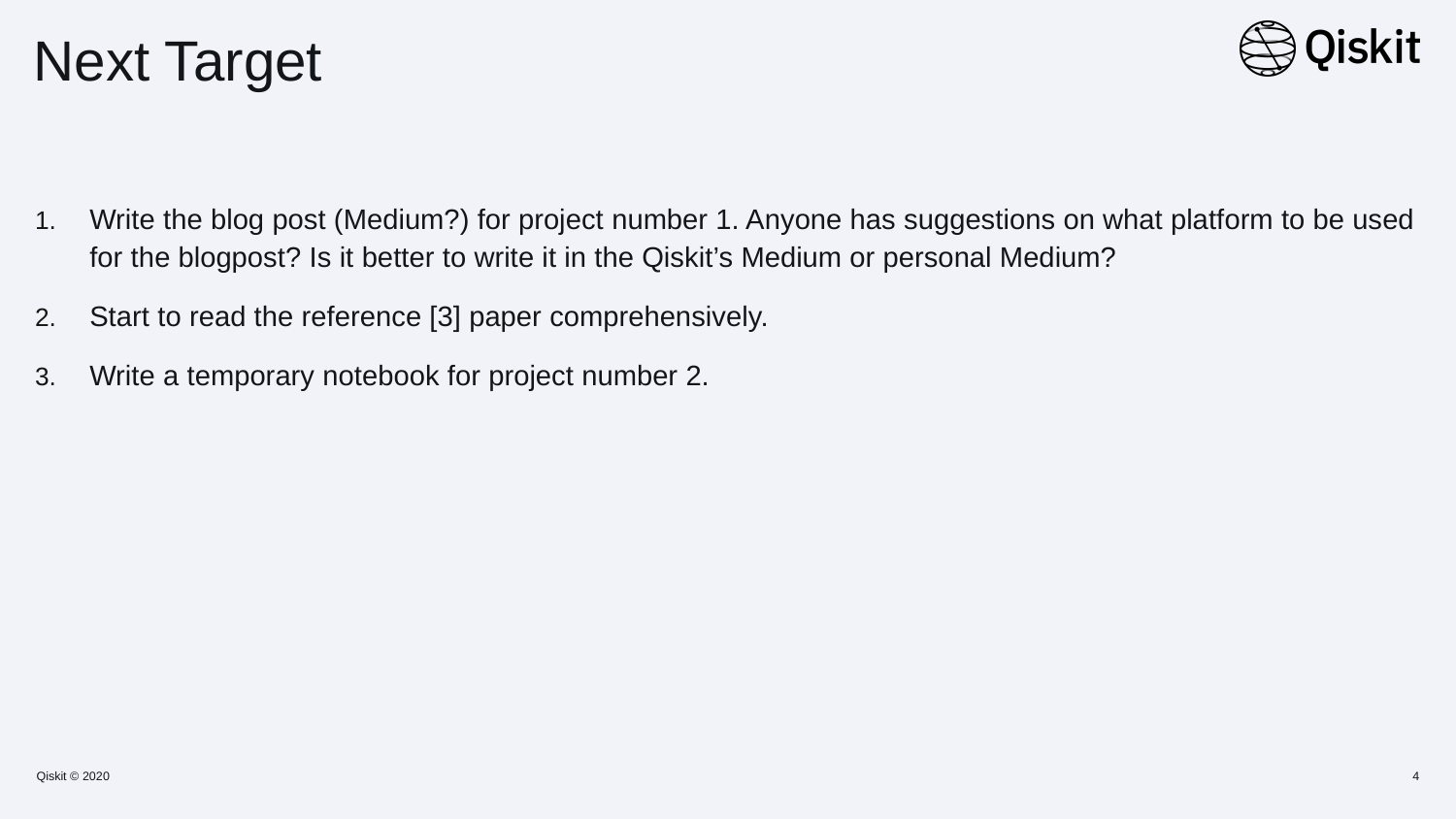

# Next Target
Write the blog post (Medium?) for project number 1. Anyone has suggestions on what platform to be used for the blogpost? Is it better to write it in the Qiskit’s Medium or personal Medium?
Start to read the reference [3] paper comprehensively.
Write a temporary notebook for project number 2.
Qiskit © 2020
4